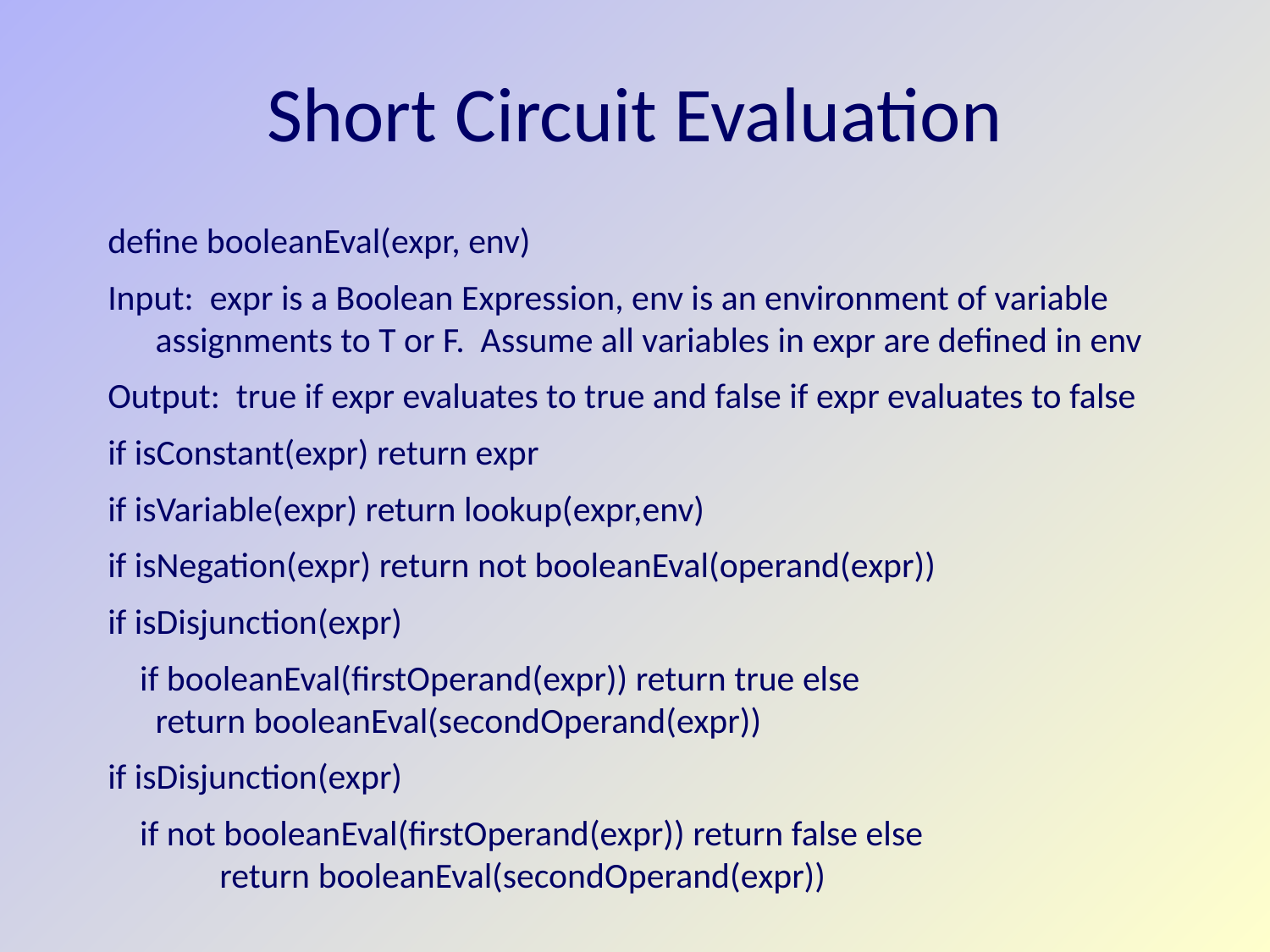

# Short Circuit Evaluation
define booleanEval(expr, env)
Input:  expr is a Boolean Expression, env is an environment of variable assignments to T or F.  Assume all variables in expr are defined in env
Output:  true if expr evaluates to true and false if expr evaluates to false
if isConstant(expr) return expr
if isVariable(expr) return lookup(expr,env)
if isNegation(expr) return not booleanEval(operand(expr))
if isDisjunction(expr)
    if booleanEval(firstOperand(expr)) return true else                                      return booleanEval(secondOperand(expr))
if isDisjunction(expr)
    if not booleanEval(firstOperand(expr)) return false else                                      return booleanEval(secondOperand(expr))